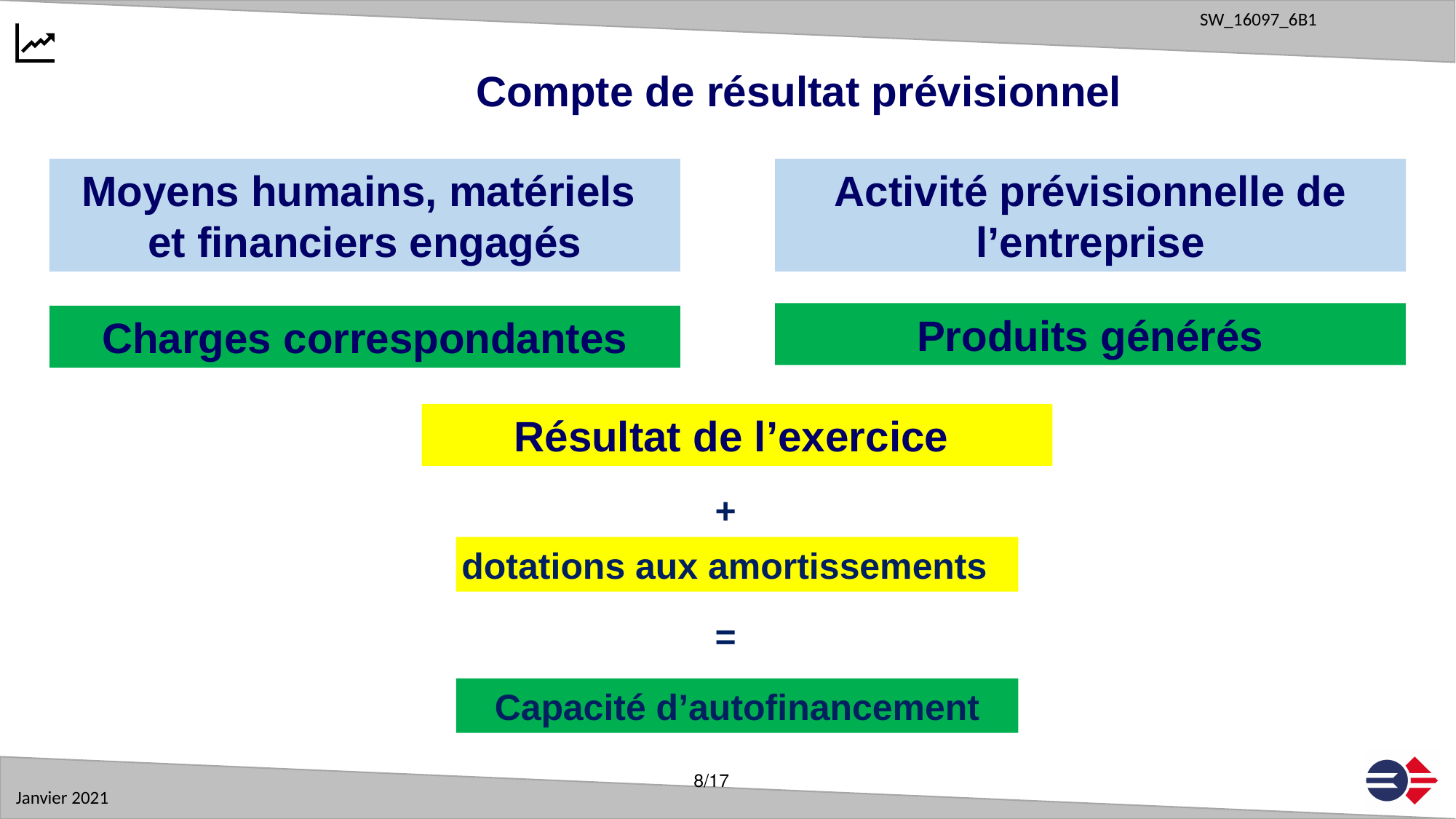

Compte de résultat prévisionnel
Moyens humains, matériels
et financiers engagés
Activité prévisionnelle de l’entreprise
Produits générés
Charges correspondantes
Résultat de l’exercice
+
dotations aux amortissements
=
Capacité d’autofinancement